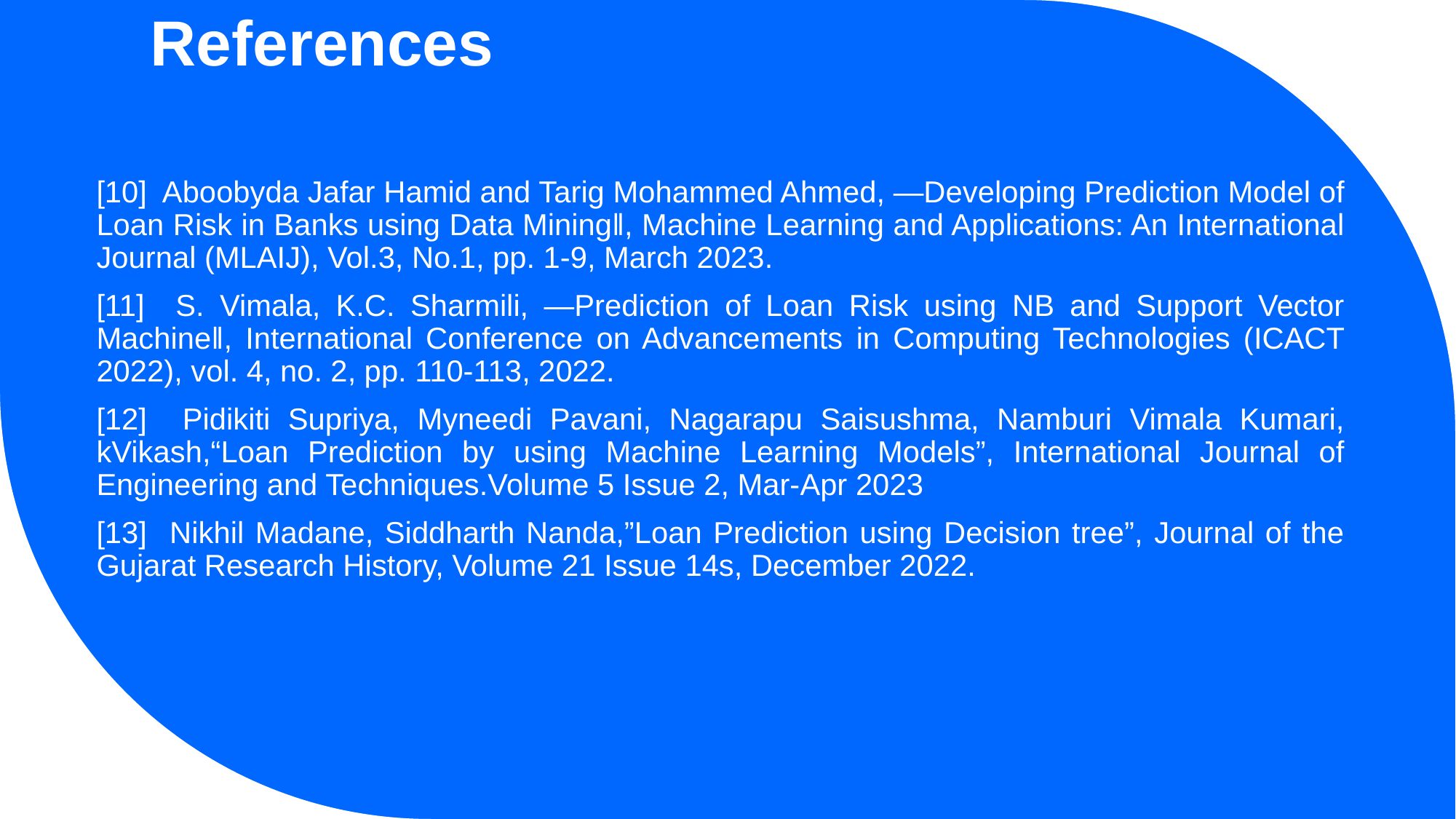

# References
[10]  Aboobyda Jafar Hamid and Tarig Mohammed Ahmed, ―Developing Prediction Model of Loan Risk in Banks using Data Mining‖, Machine Learning and Applications: An International Journal (MLAIJ), Vol.3, No.1, pp. 1-9, March 2023.
[11]  S. Vimala, K.C. Sharmili, ―Prediction of Loan Risk using NB and Support Vector Machine‖, International Conference on Advancements in Computing Technologies (ICACT 2022), vol. 4, no. 2, pp. 110-113, 2022.
[12]  Pidikiti Supriya, Myneedi Pavani, Nagarapu Saisushma, Namburi Vimala Kumari, kVikash,“Loan Prediction by using Machine Learning Models”, International Journal of Engineering and Techniques.Volume 5 Issue 2, Mar-Apr 2023
[13]  Nikhil Madane, Siddharth Nanda,”Loan Prediction using Decision tree”, Journal of the Gujarat Research History, Volume 21 Issue 14s, December 2022.